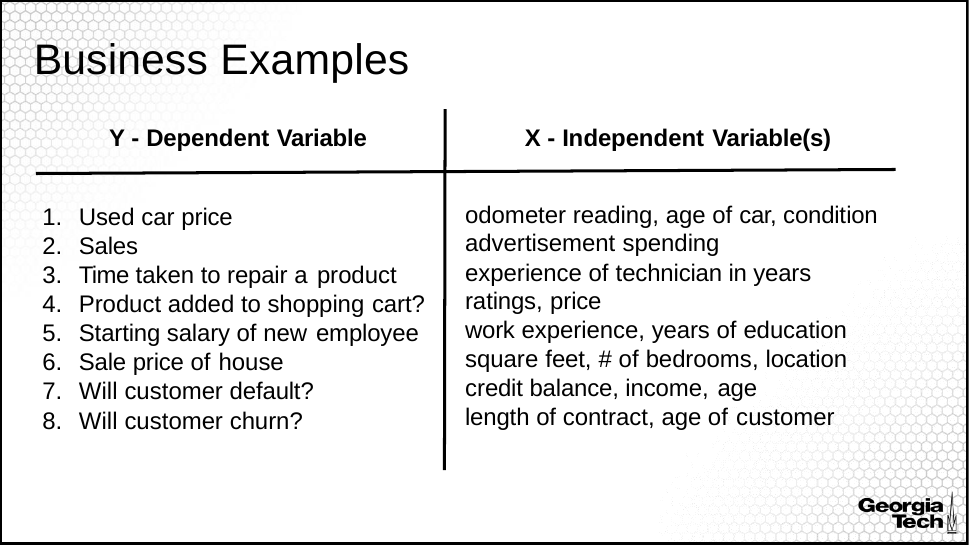

# Business Examples

Y - Dependent Variable
X - Independent Variable(s)

odometer reading, age of car, condition  advertisement spending
experience of technician in years  ratings, price
work experience, years of education  square feet, # of bedrooms, location  credit balance, income, age
length of contract, age of customer
Used car price
Sales
Time taken to repair a product
Product added to shopping cart?
Starting salary of new employee
Sale price of house
Will customer default?
Will customer churn?